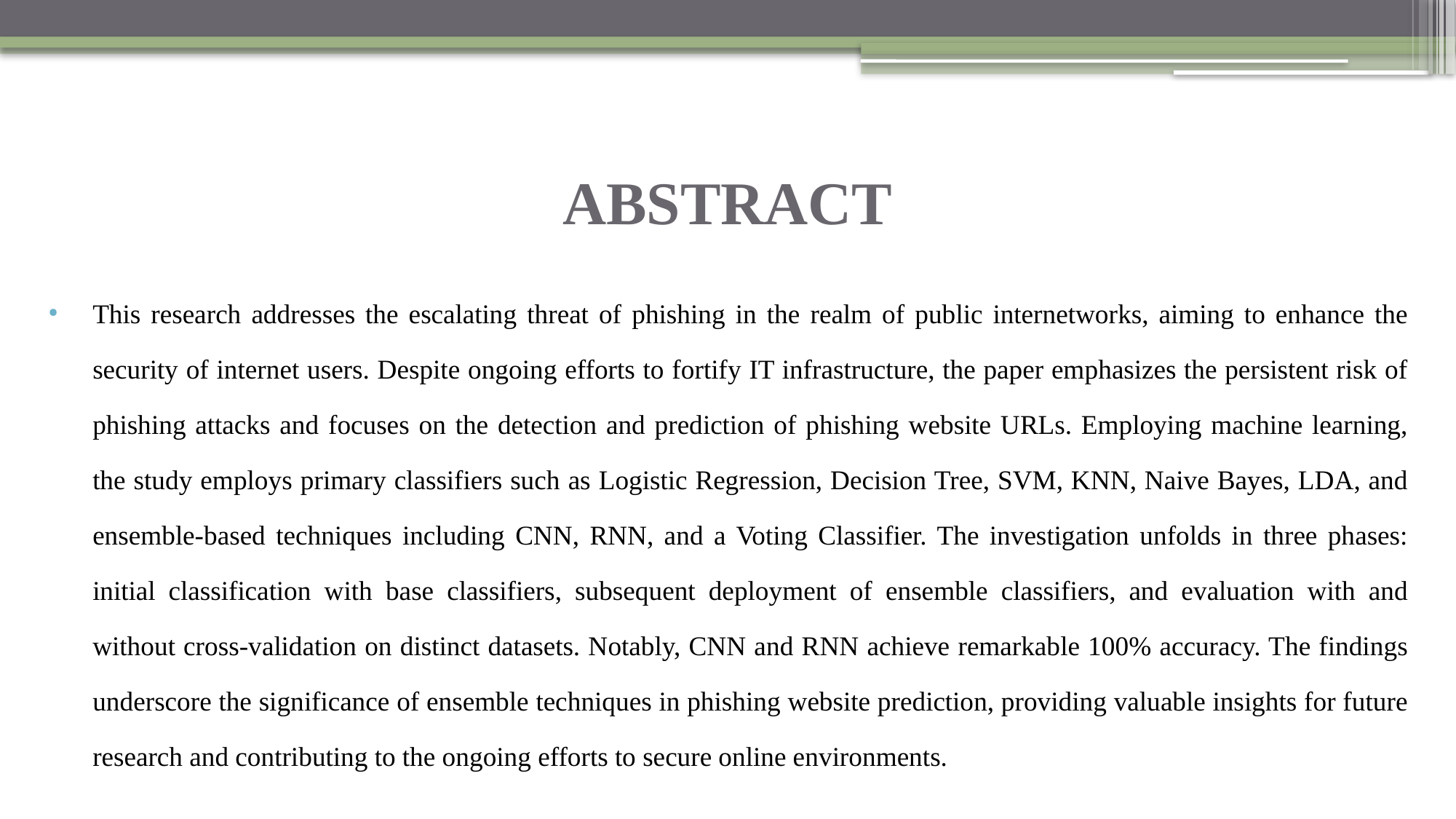

# ABSTRACT
This research addresses the escalating threat of phishing in the realm of public internetworks, aiming to enhance the security of internet users. Despite ongoing efforts to fortify IT infrastructure, the paper emphasizes the persistent risk of phishing attacks and focuses on the detection and prediction of phishing website URLs. Employing machine learning, the study employs primary classifiers such as Logistic Regression, Decision Tree, SVM, KNN, Naive Bayes, LDA, and ensemble-based techniques including CNN, RNN, and a Voting Classifier. The investigation unfolds in three phases: initial classification with base classifiers, subsequent deployment of ensemble classifiers, and evaluation with and without cross-validation on distinct datasets. Notably, CNN and RNN achieve remarkable 100% accuracy. The findings underscore the significance of ensemble techniques in phishing website prediction, providing valuable insights for future research and contributing to the ongoing efforts to secure online environments.